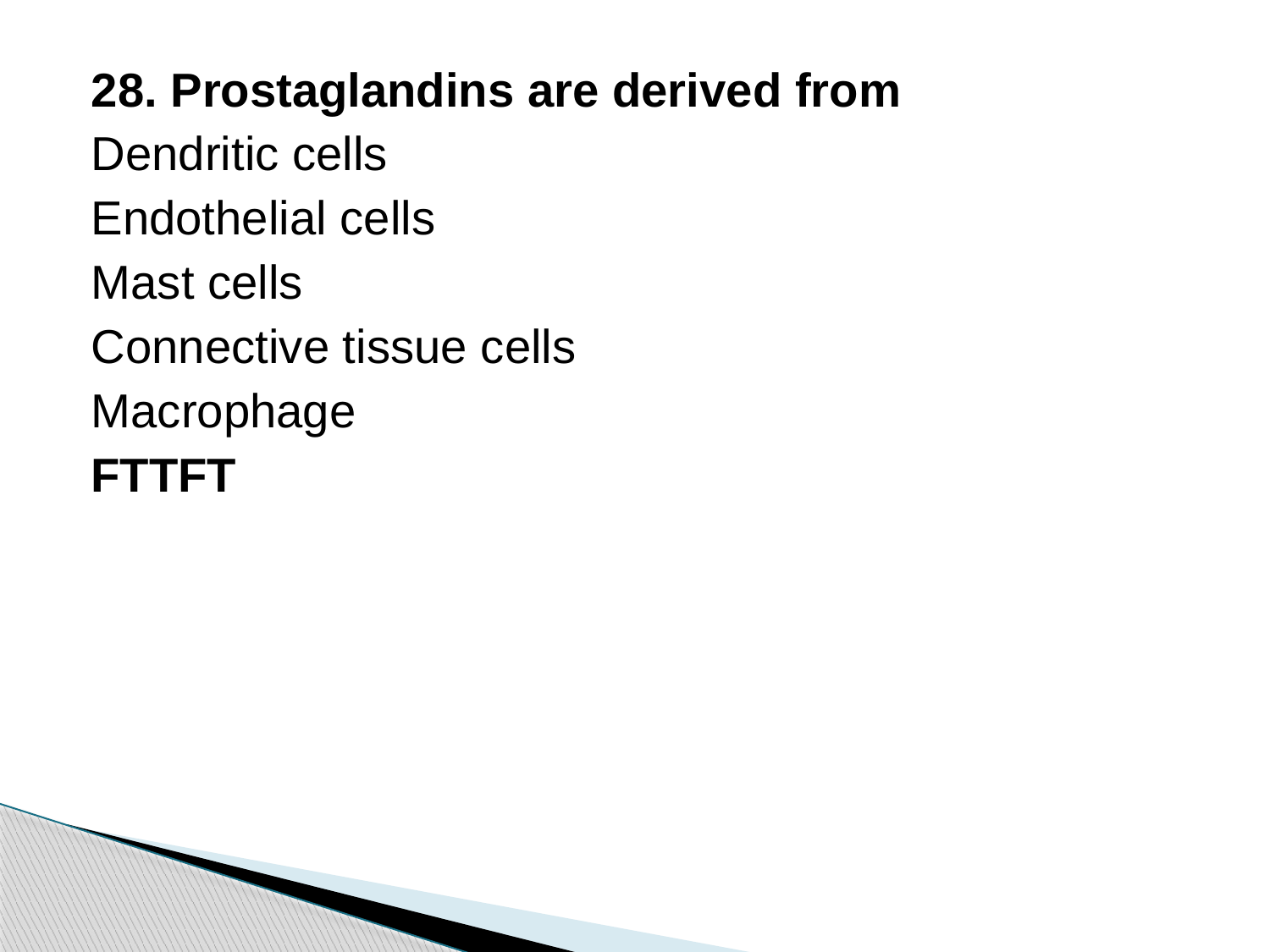

28. Prostaglandins are derived from
Dendritic cells
Endothelial cells
Mast cells
Connective tissue cells
Macrophage
FTTFT